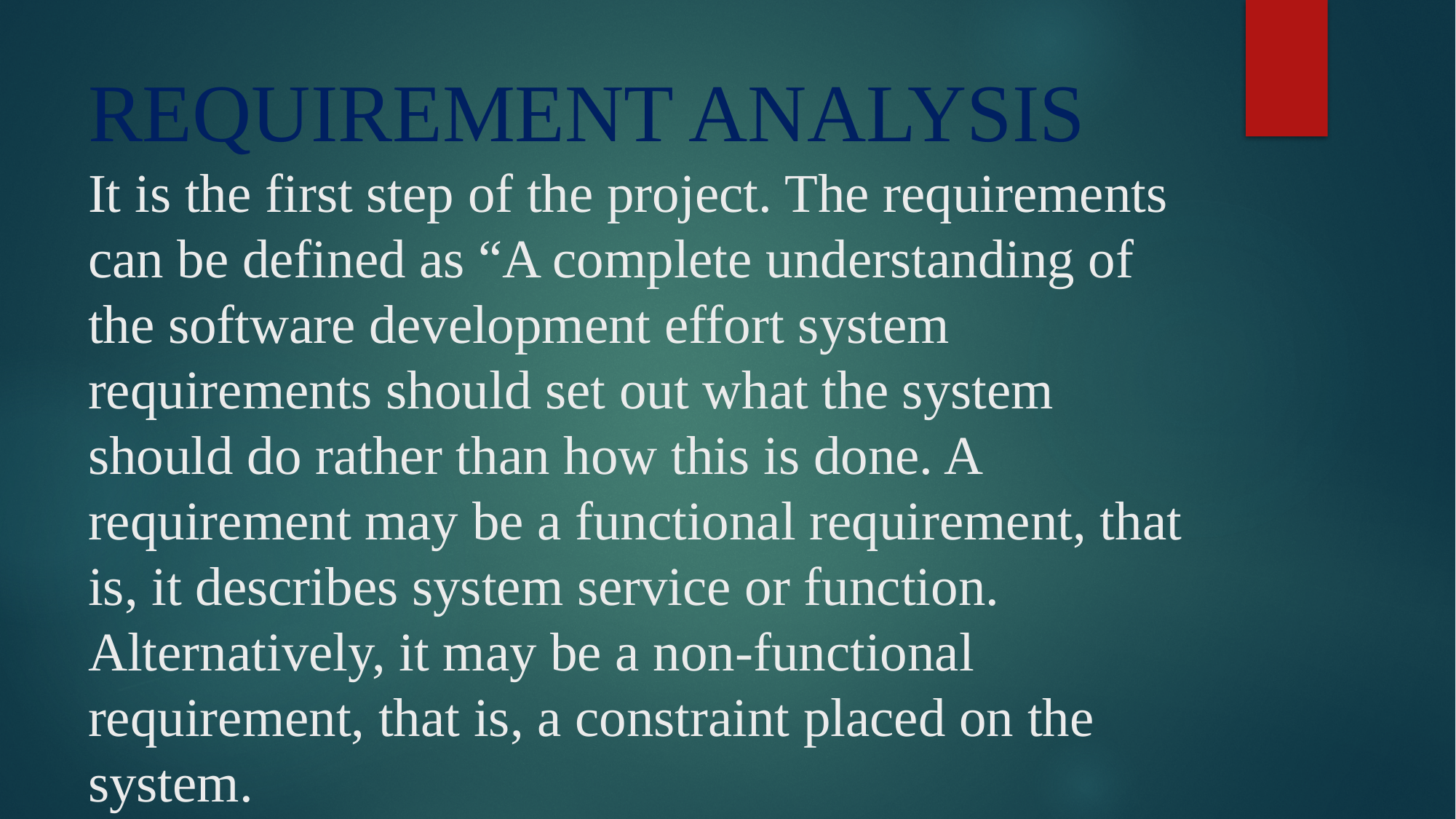

# REQUIREMENT ANALYSIS It is the first step of the project. The requirements can be defined as “A complete understanding of the software development effort system requirements should set out what the system should do rather than how this is done. A requirement may be a functional requirement, that is, it describes system service or function. Alternatively, it may be a non-functional requirement, that is, a constraint placed on the system.